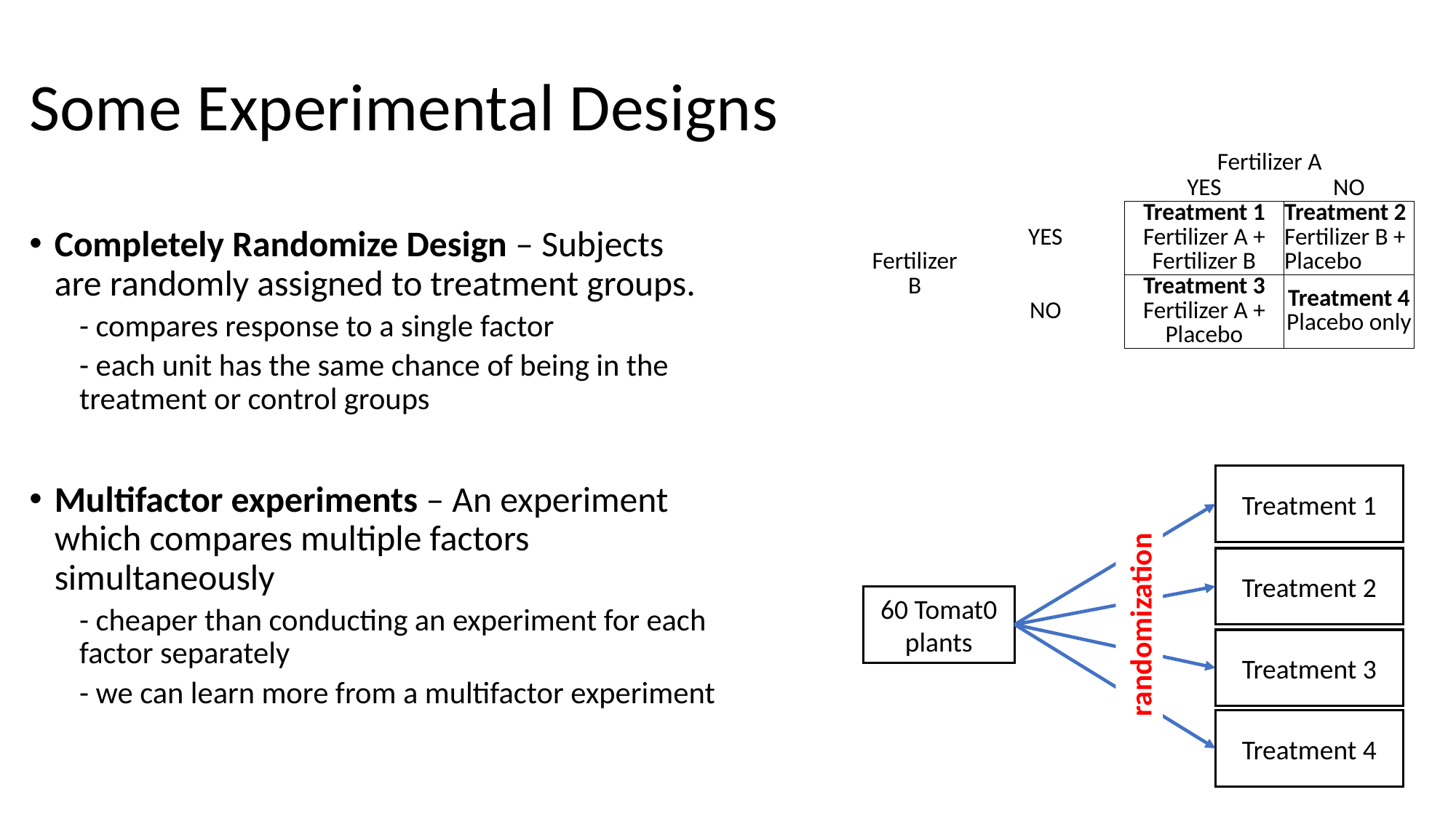

# Some Experimental Designs
|  |  | Fertilizer A |  |
| --- | --- | --- | --- |
|  |  | YES | NO |
| Fertilizer B | YES | Treatment 1 Fertilizer A + Fertilizer B | Treatment 2 Fertilizer B + Placebo |
|  | NO | Treatment 3 Fertilizer A + Placebo | Treatment 4 Placebo only |
Completely Randomize Design – Subjects are randomly assigned to treatment groups.
- compares response to a single factor
- each unit has the same chance of being in the treatment or control groups

Multifactor experiments – An experiment which compares multiple factors simultaneously
- cheaper than conducting an experiment for each factor separately
- we can learn more from a multifactor experiment

Treatment 1
Treatment 2
60 Tomat0 plants
randomization
Treatment 3
Treatment 4